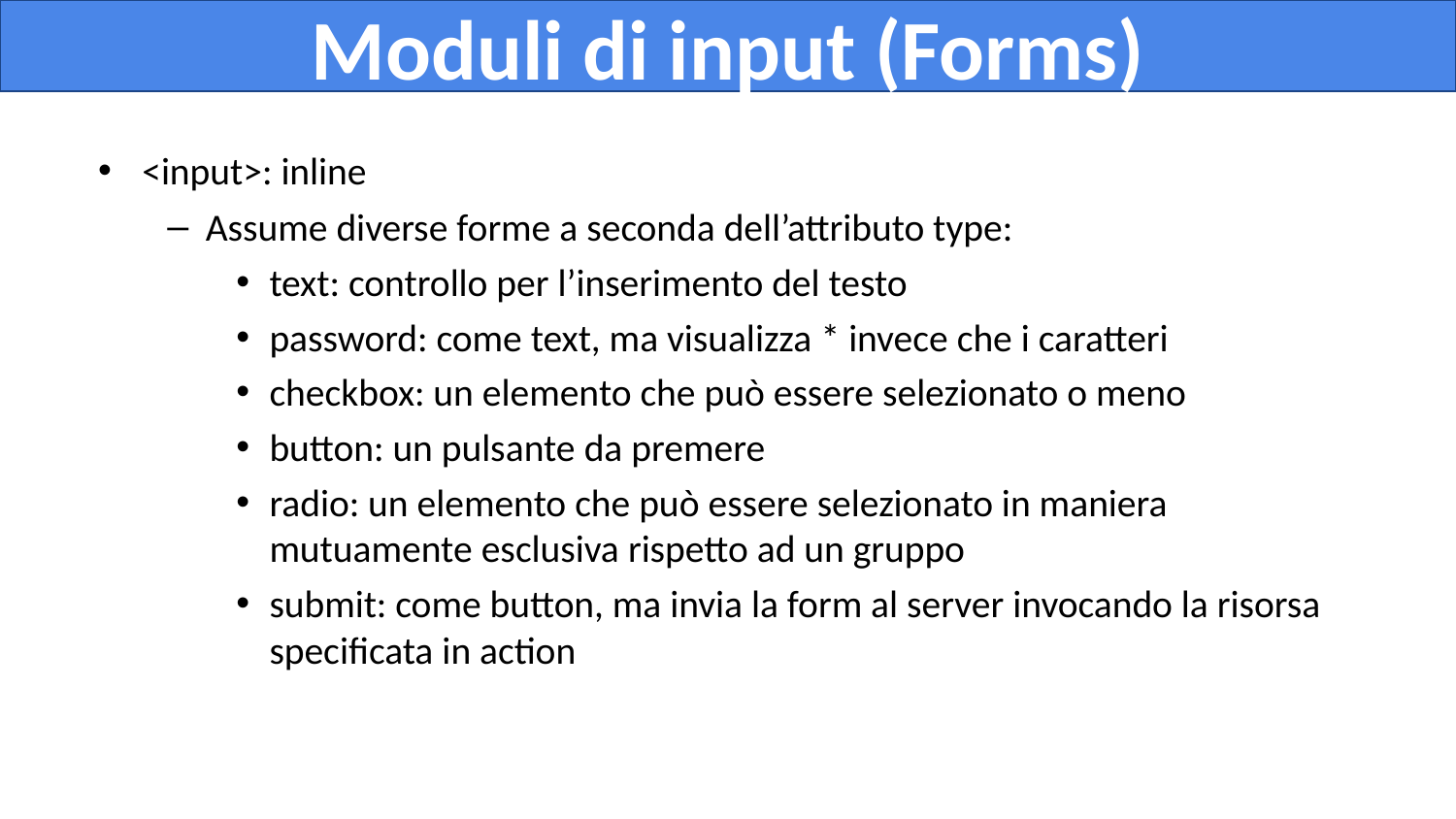

Moduli di input (Forms)
<input>: inline
Assume diverse forme a seconda dell’attributo type:
text: controllo per l’inserimento del testo
password: come text, ma visualizza * invece che i caratteri
checkbox: un elemento che può essere selezionato o meno
button: un pulsante da premere
radio: un elemento che può essere selezionato in maniera mutuamente esclusiva rispetto ad un gruppo
submit: come button, ma invia la form al server invocando la risorsa specificata in action